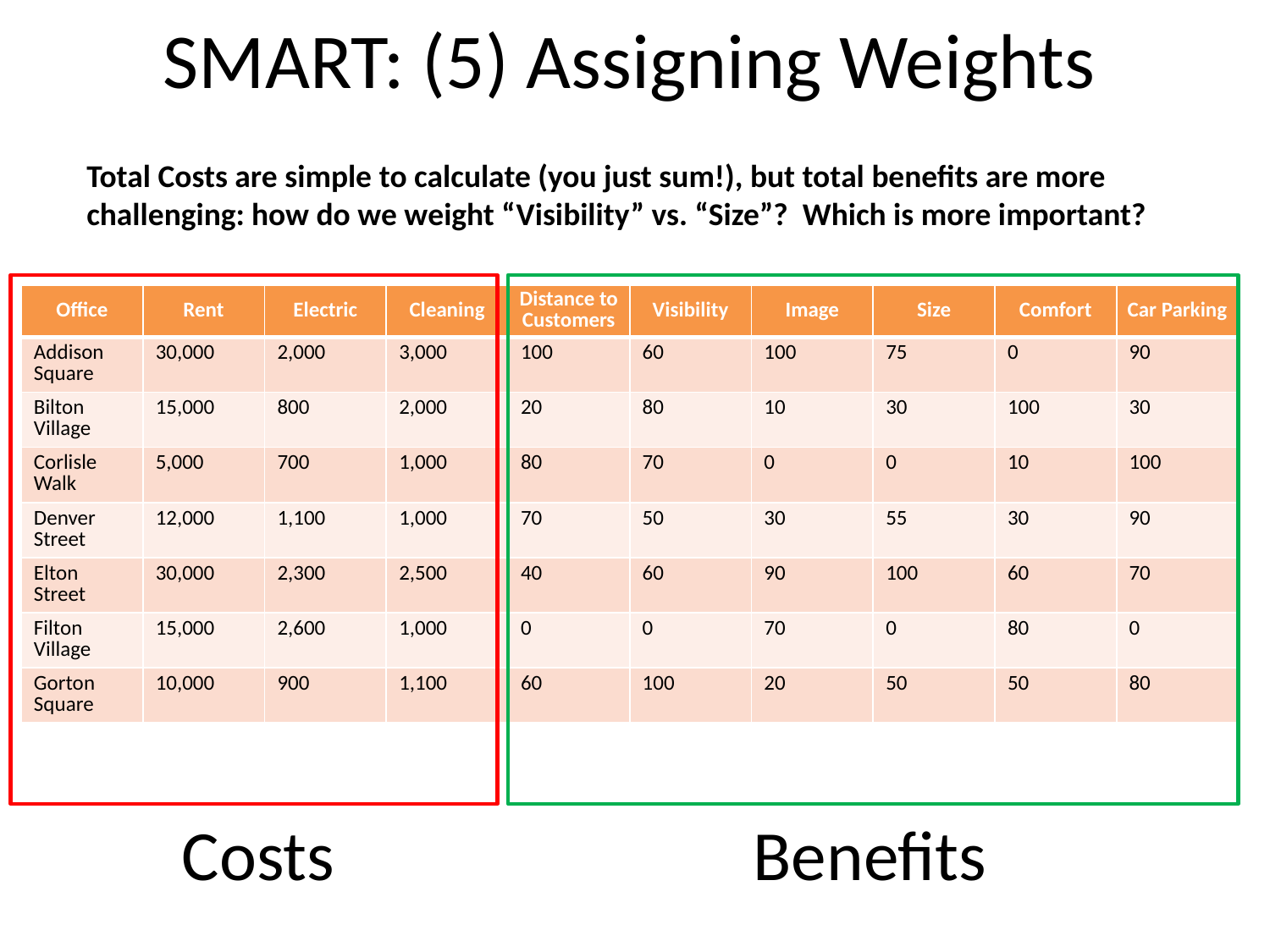

SMART: (5) Assigning Weights
Total Costs are simple to calculate (you just sum!), but total benefits are more challenging: how do we weight “Visibility” vs. “Size”?  Which is more important?

| Office | Rent | Electric | Cleaning | Distance to Customers | Visibility | Image | Size | Comfort | Car Parking |
| --- | --- | --- | --- | --- | --- | --- | --- | --- | --- |
| Addison Square | 30,000 | 2,000 | 3,000 | 100 | 60 | 100 | 75 | 0 | 90 |
| Bilton Village | 15,000 | 800 | 2,000 | 20 | 80 | 10 | 30 | 100 | 30 |
| Corlisle Walk | 5,000 | 700 | 1,000 | 80 | 70 | 0 | 0 | 10 | 100 |
| Denver Street | 12,000 | 1,100 | 1,000 | 70 | 50 | 30 | 55 | 30 | 90 |
| Elton Street | 30,000 | 2,300 | 2,500 | 40 | 60 | 90 | 100 | 60 | 70 |
| Filton Village | 15,000 | 2,600 | 1,000 | 0 | 0 | 70 | 0 | 80 | 0 |
| Gorton Square | 10,000 | 900 | 1,100 | 60 | 100 | 20 | 50 | 50 | 80 |
Costs
Benefits